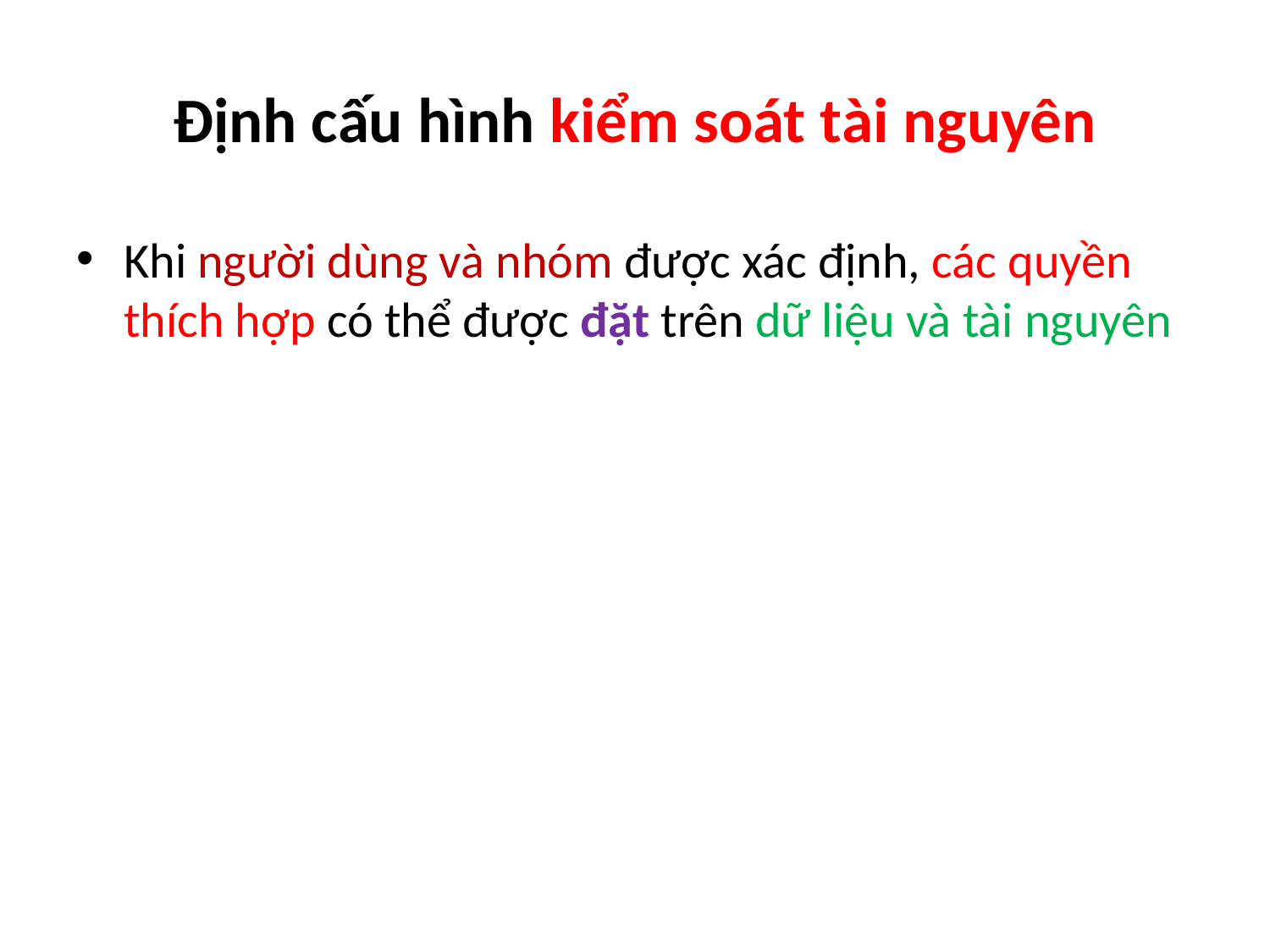

# Định cấu hình kiểm soát tài nguyên
Khi người dùng và nhóm được xác định, các quyền thích hợp có thể được đặt trên dữ liệu và tài nguyên